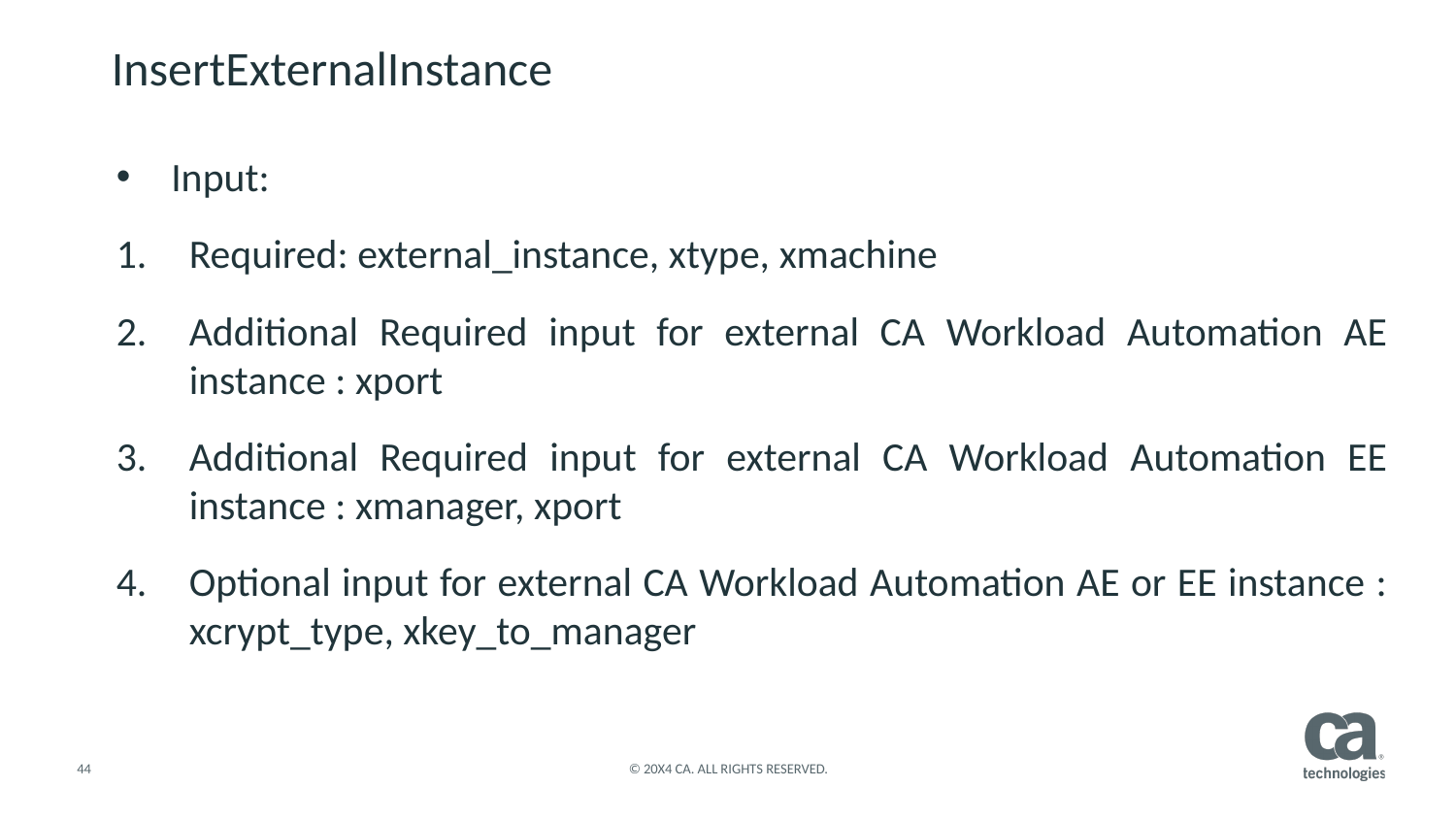

# InsertExternalInstance
Input:
Required: external_instance, xtype, xmachine
Additional Required input for external CA Workload Automation AE instance : xport
Additional Required input for external CA Workload Automation EE instance : xmanager, xport
Optional input for external CA Workload Automation AE or EE instance : xcrypt_type, xkey_to_manager